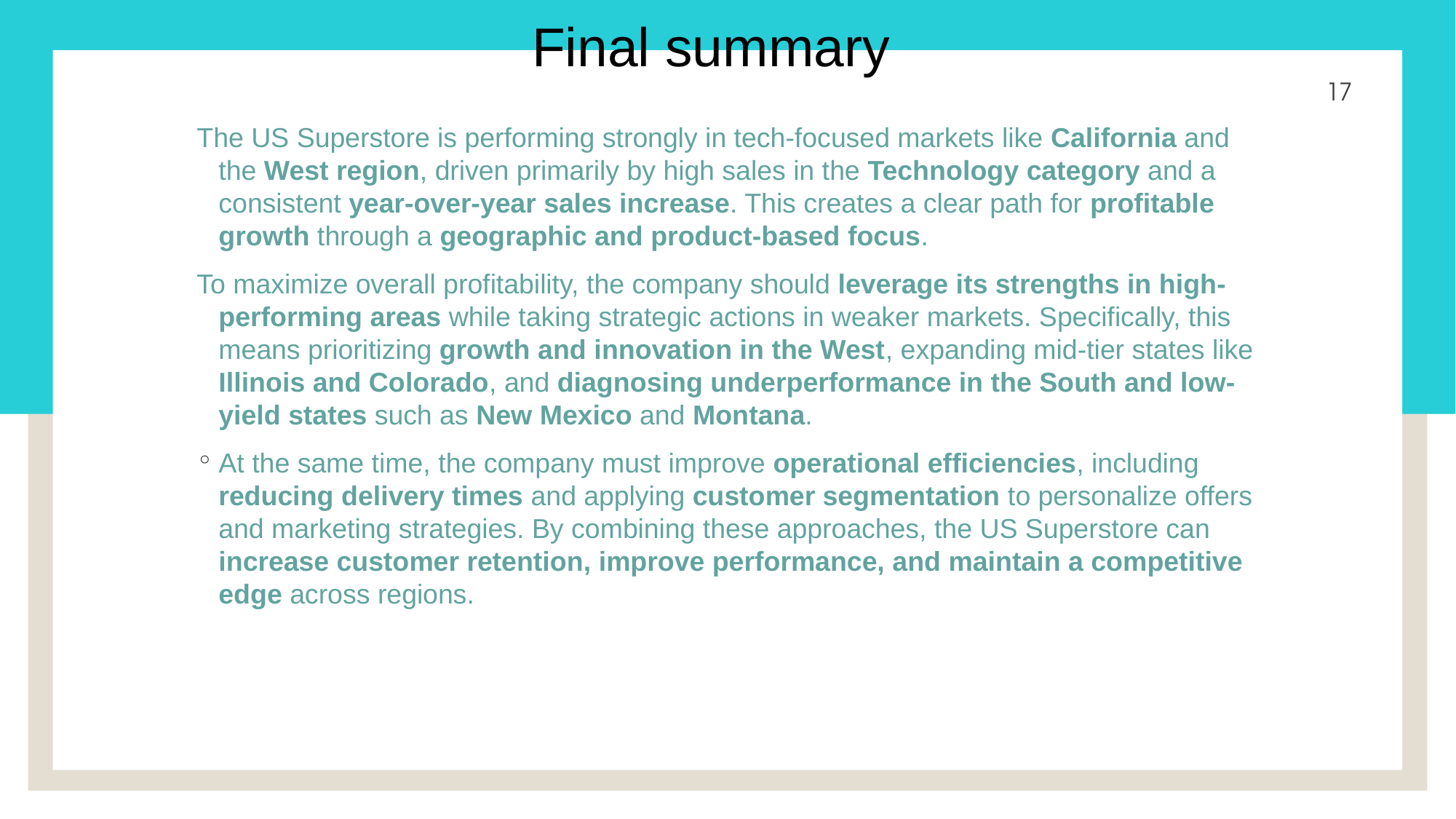

# Final summary
17
The US Superstore is performing strongly in tech-focused markets like California and the West region, driven primarily by high sales in the Technology category and a consistent year-over-year sales increase. This creates a clear path for profitable growth through a geographic and product-based focus.
To maximize overall profitability, the company should leverage its strengths in high-performing areas while taking strategic actions in weaker markets. Specifically, this means prioritizing growth and innovation in the West, expanding mid-tier states like Illinois and Colorado, and diagnosing underperformance in the South and low-yield states such as New Mexico and Montana.
At the same time, the company must improve operational efficiencies, including reducing delivery times and applying customer segmentation to personalize offers and marketing strategies. By combining these approaches, the US Superstore can increase customer retention, improve performance, and maintain a competitive edge across regions.